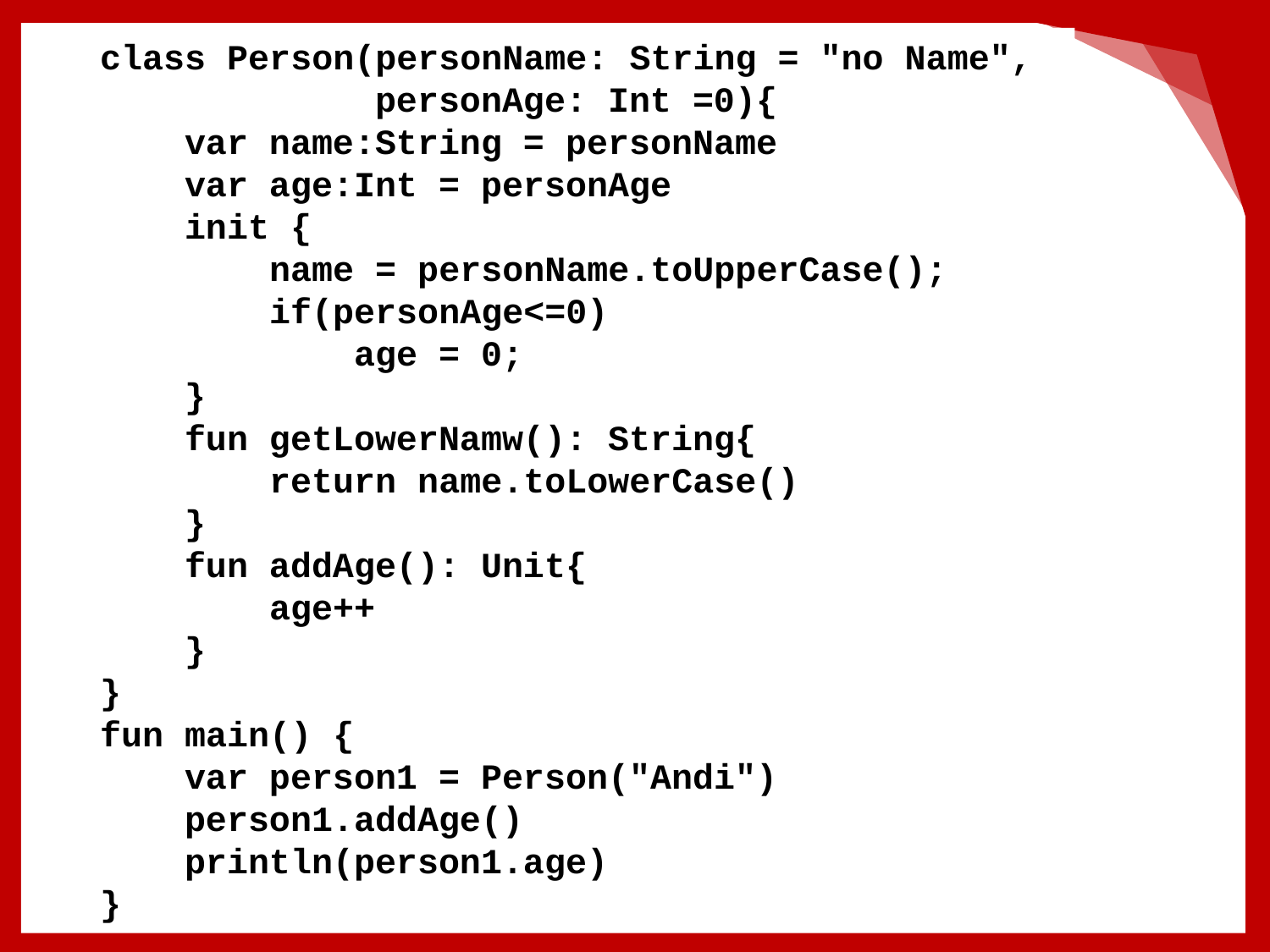

class Person(personName: String = "no Name",
             personAge: Int =0){
    var name:String = personName
    var age:Int = personAge
    init {
        name = personName.toUpperCase();
        if(personAge<=0)
        	age = 0;
    }
    fun getLowerNamw(): String{
	  return name.toLowerCase()
    }
    fun addAge(): Unit{
        age++
    }
}
fun main() {
    var person1 = Person("Andi")
    person1.addAge()
    println(person1.age)
}
# Fungsi